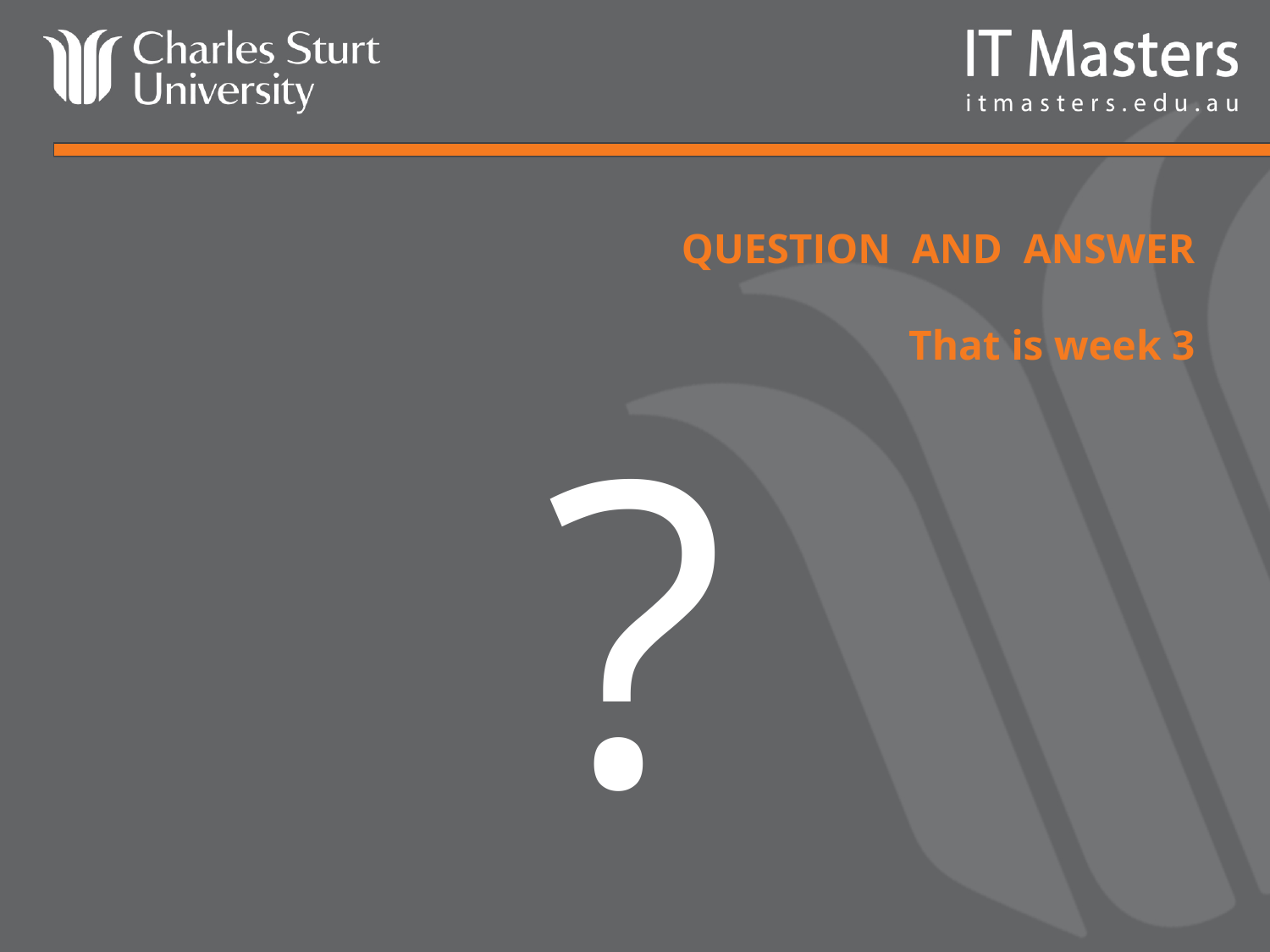

# QUESTION  AND  ANSWER That is week 3
?